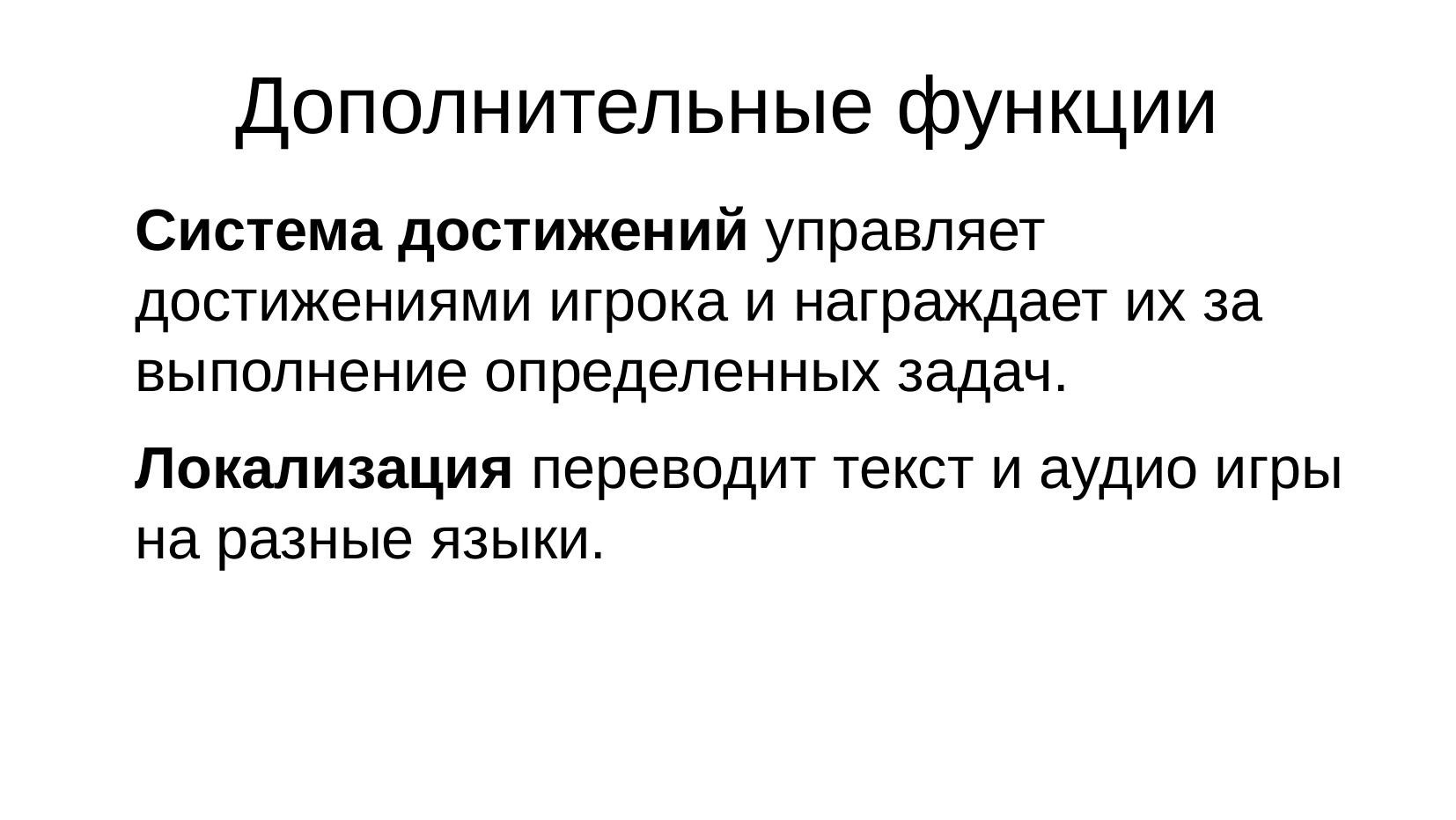

# Дополнительные функции
Система достижений управляет достижениями игрока и награждает их за выполнение определенных задач.
Локализация переводит текст и аудио игры на разные языки.